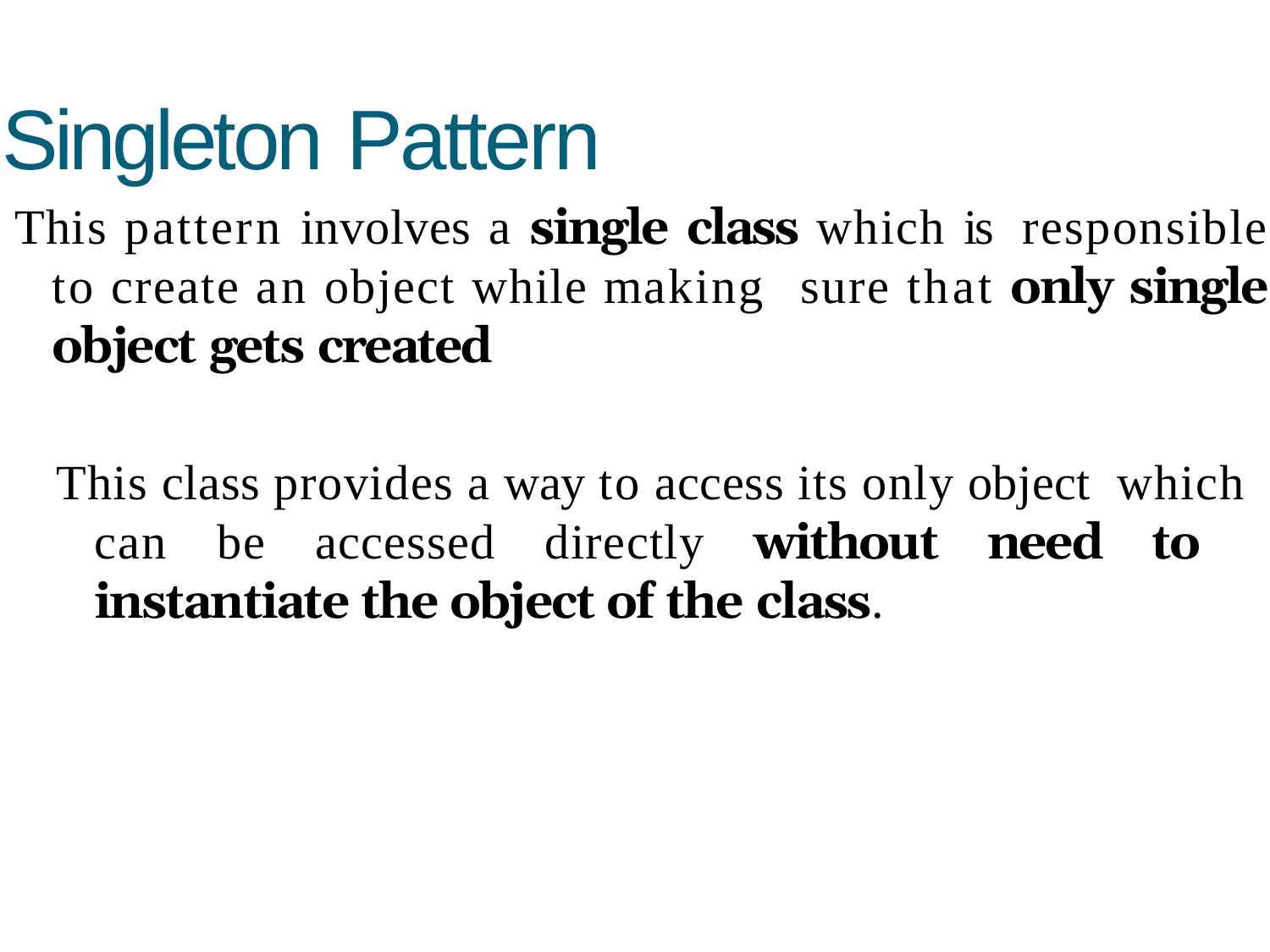

Singleton Pattern
This pattern involves a single class which is  responsible to create an object while making  sure that only single object gets created
This class provides a way to access its only object  which can be accessed directly without need to  instantiate the object of the class.